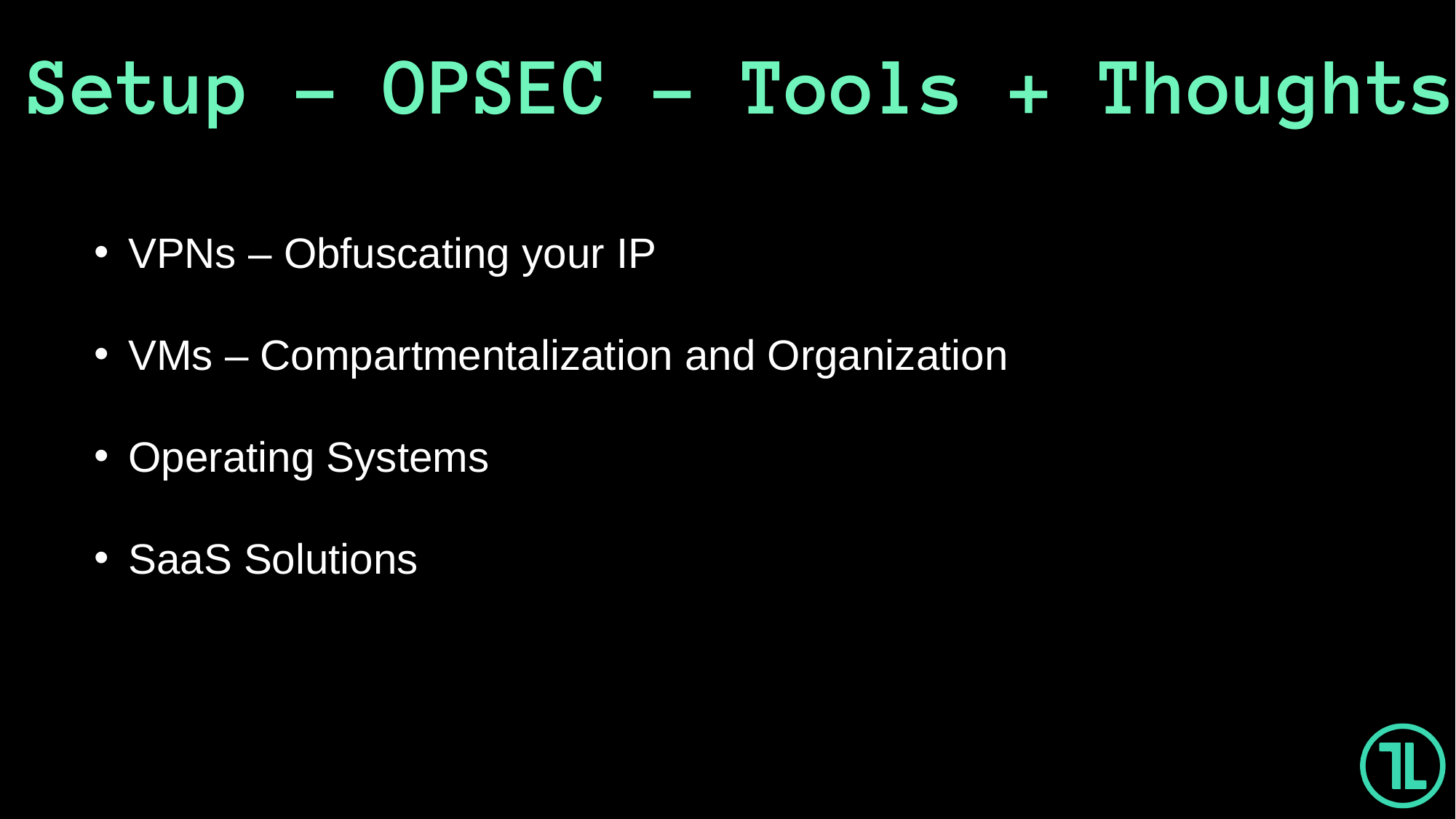

Setup – OPSEC – Tools + Thoughts
VPNs – Obfuscating your IP

VMs – Compartmentalization and Organization

Operating Systems

SaaS Solutions